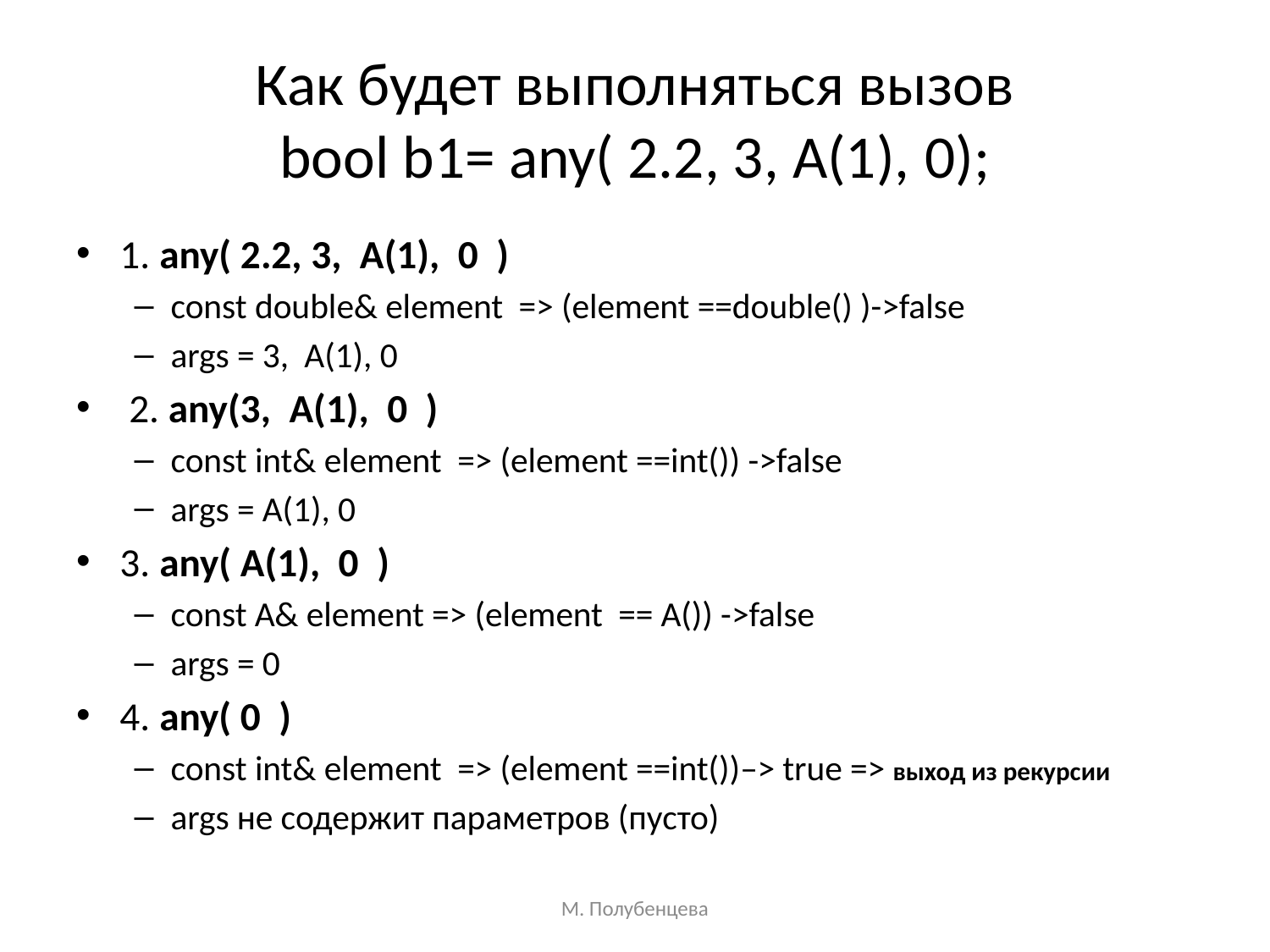

# Как будет выполняться вызов bool b1= any( 2.2, 3, A(1), 0);
1. any( 2.2, 3,  A(1),  0  )
const double& element  => (element ==double() )->false
args = 3,  A(1), 0
 2. any(3,  A(1),  0  )
const int& element  => (element ==int()) ->false
args = A(1), 0
3. any( A(1),  0  )
const A& element => (element  == A()) ->false
args = 0
4. any( 0  )
const int& element  => (element ==int())–> true => выход из рекурсии
args не содержит параметров (пусто)

М. Полубенцева